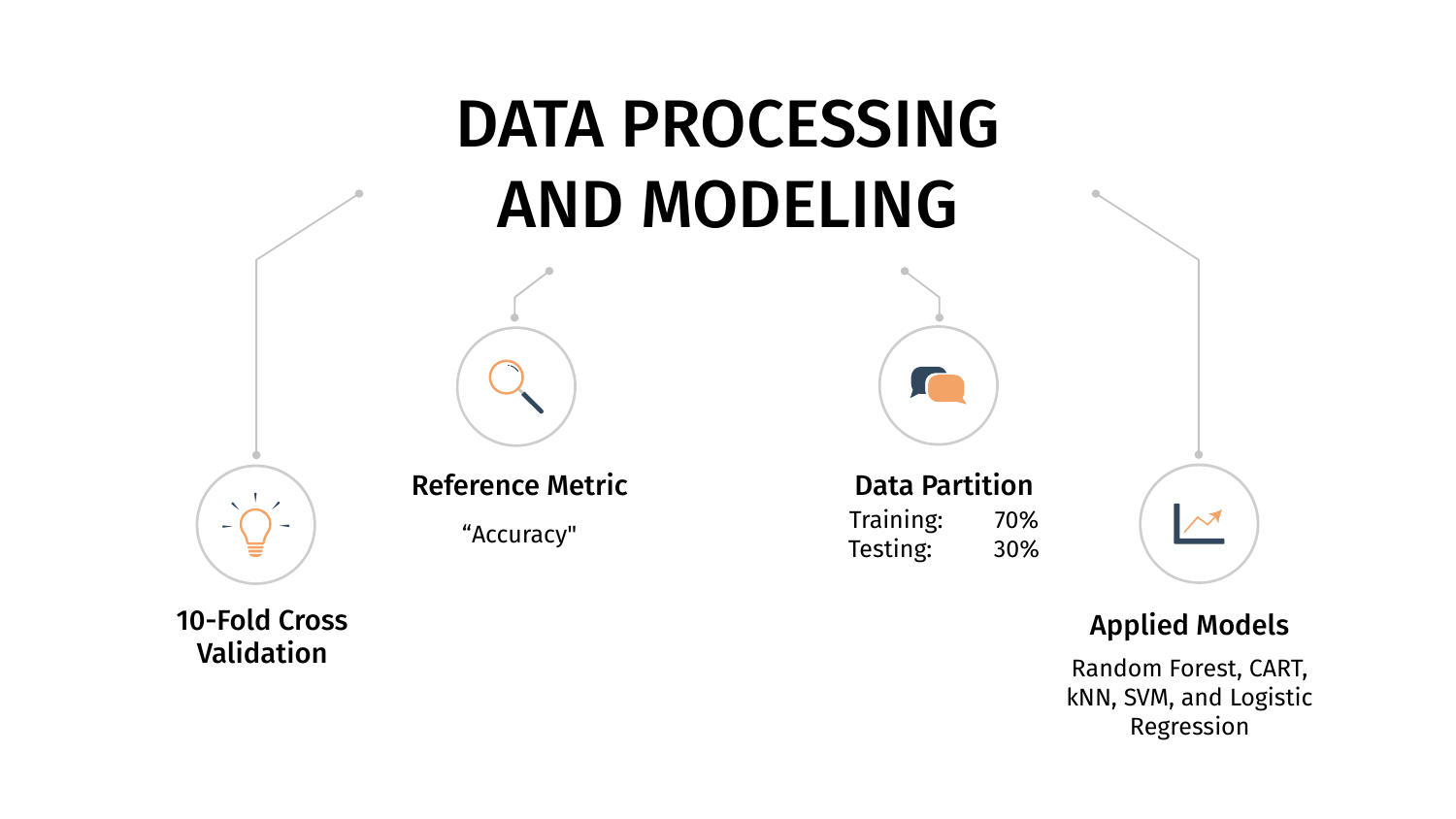

DATA PROCESSING AND MODELING

Data Partition
Reference Metric

Training:	70%
Testing: 	30%
“Accuracy"
10-Fold Cross Validation
Applied Models
Random Forest, CART, kNN, SVM, and Logistic Regression